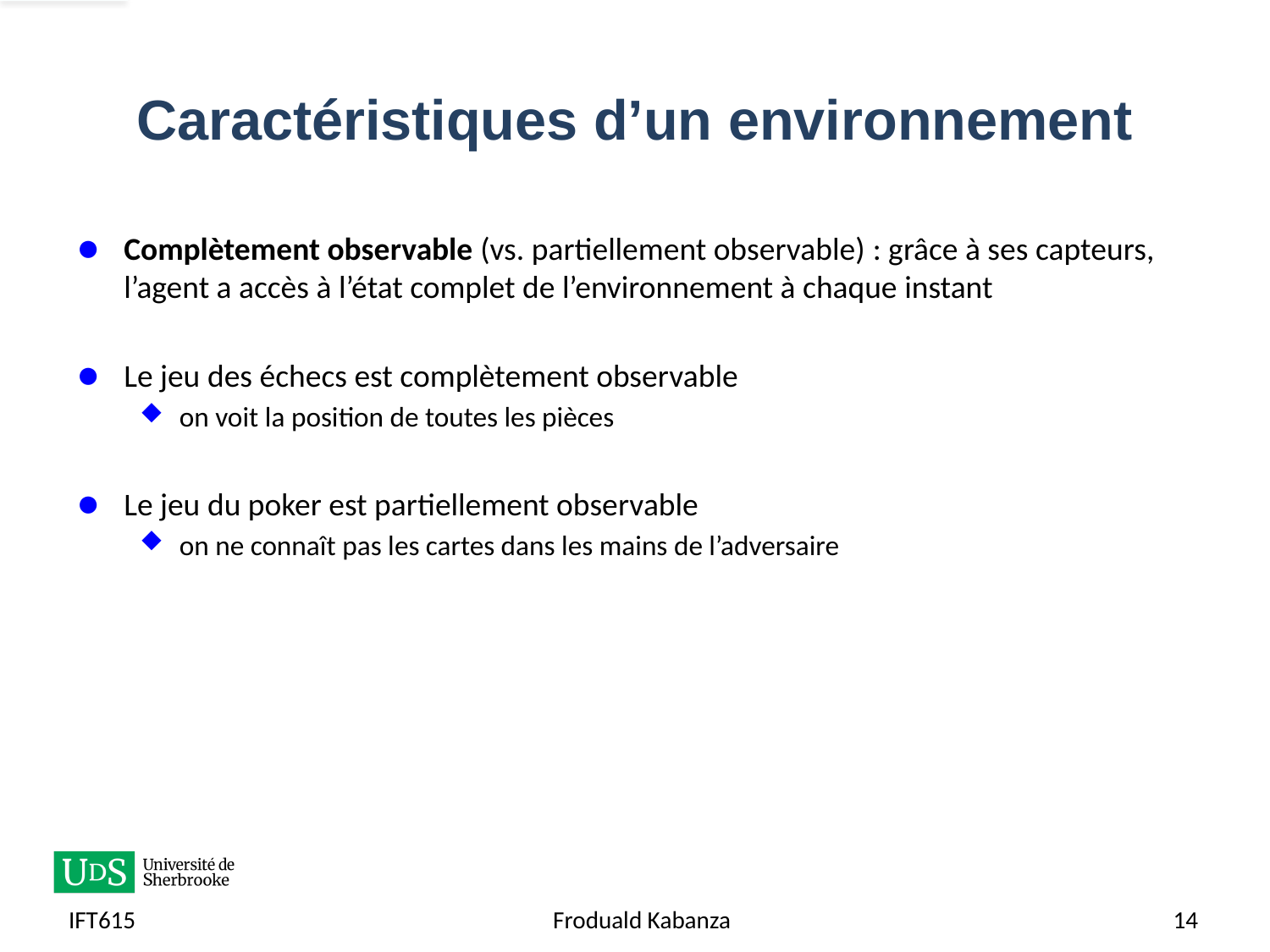

# Caractéristiques d’un environnement
Complètement observable (vs. partiellement observable) : grâce à ses capteurs, l’agent a accès à l’état complet de l’environnement à chaque instant

Le jeu des échecs est complètement observable
on voit la position de toutes les pièces

Le jeu du poker est partiellement observable
on ne connaît pas les cartes dans les mains de l’adversaire
IFT615
Froduald Kabanza
14